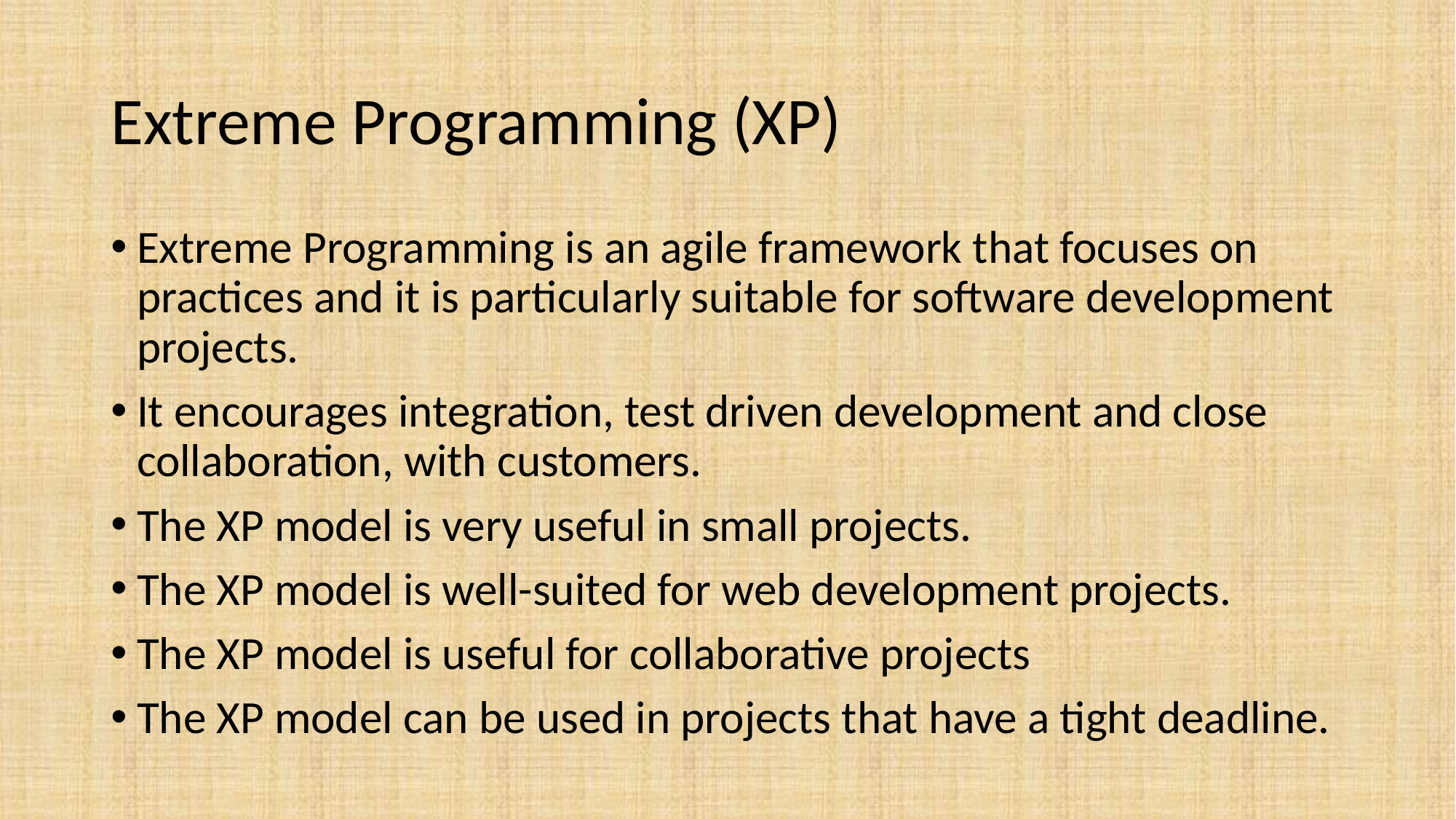

# Extreme Programming (XP)
Extreme Programming is an agile framework that focuses on practices and it is particularly suitable for software development projects.
It encourages integration, test driven development and close collaboration, with customers.
The XP model is very useful in small projects.
The XP model is well-suited for web development projects.
The XP model is useful for collaborative projects
The XP model can be used in projects that have a tight deadline.